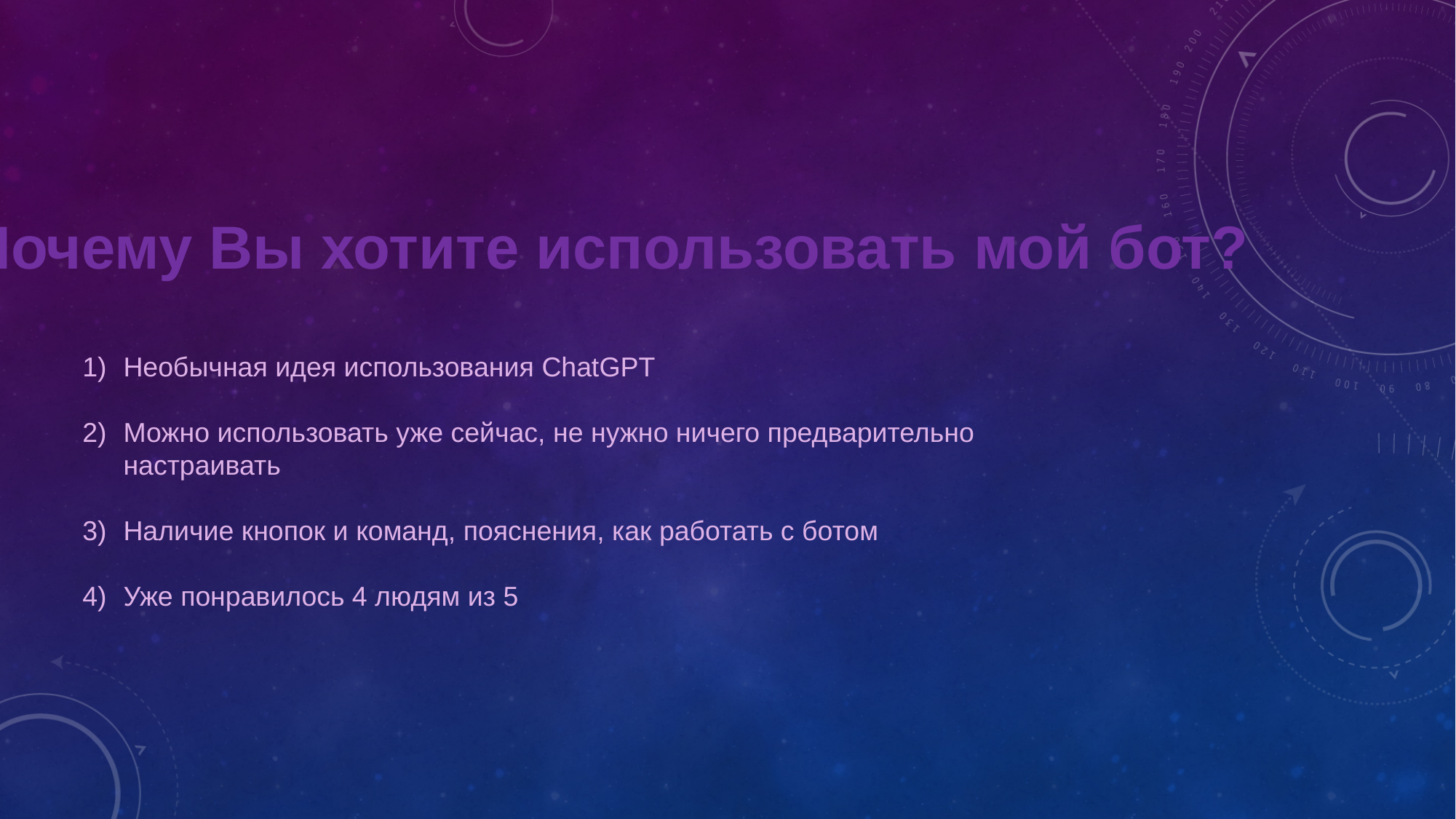

Почему Вы хотите использовать мой бот?

Необычная идея использования ChatGPT

Можно использовать уже сейчас, не нужно ничего предварительно настраивать

Наличие кнопок и команд, пояснения, как работать с ботом

Уже понравилось 4 людям из 5